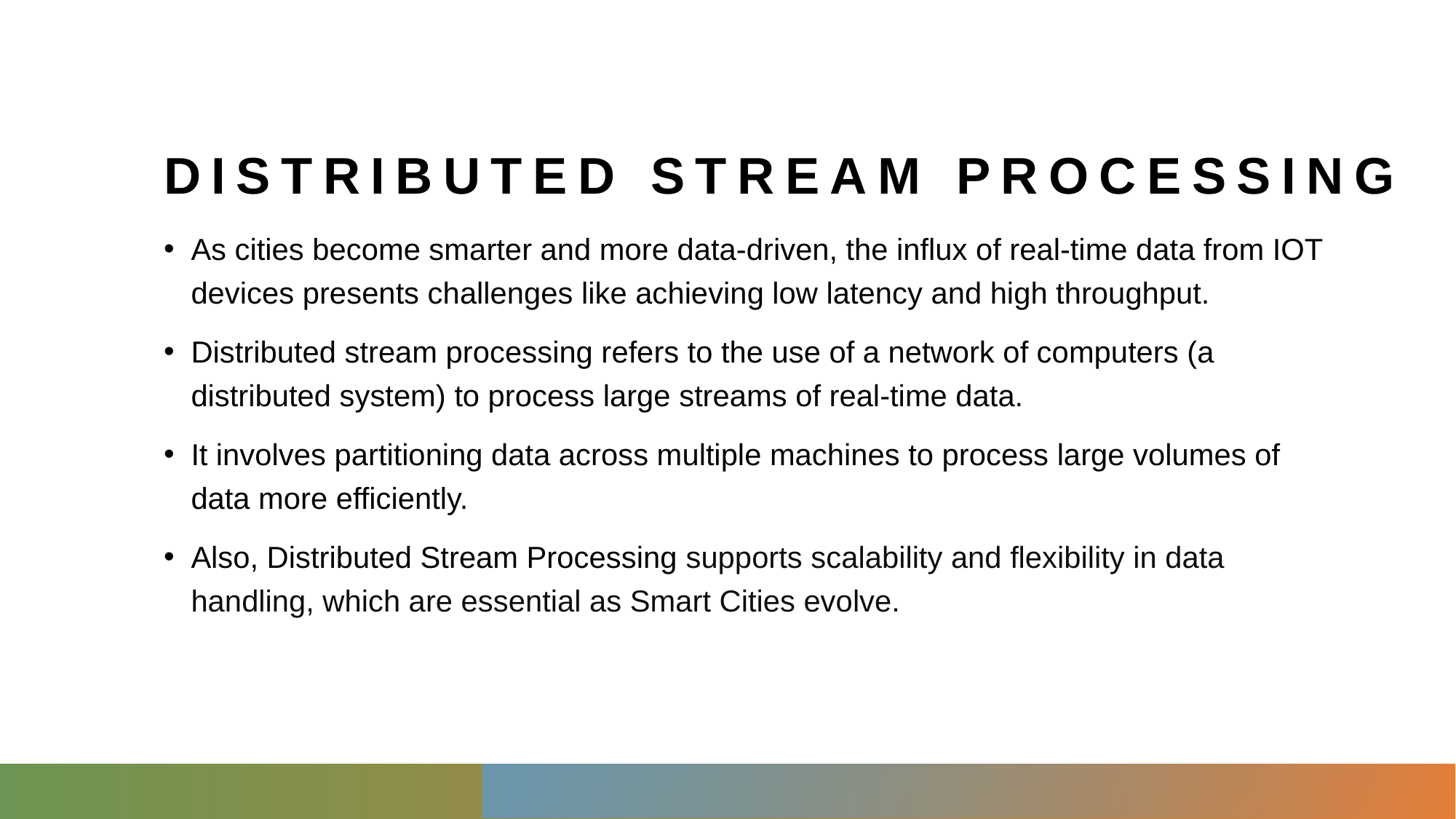

# Distributed Stream Processing
As cities become smarter and more data-driven, the influx of real-time data from IOT devices presents challenges like achieving low latency and high throughput.
Distributed stream processing refers to the use of a network of computers (a distributed system) to process large streams of real-time data.
It involves partitioning data across multiple machines to process large volumes of data more efficiently.
Also, Distributed Stream Processing supports scalability and flexibility in data handling, which are essential as Smart Cities evolve.